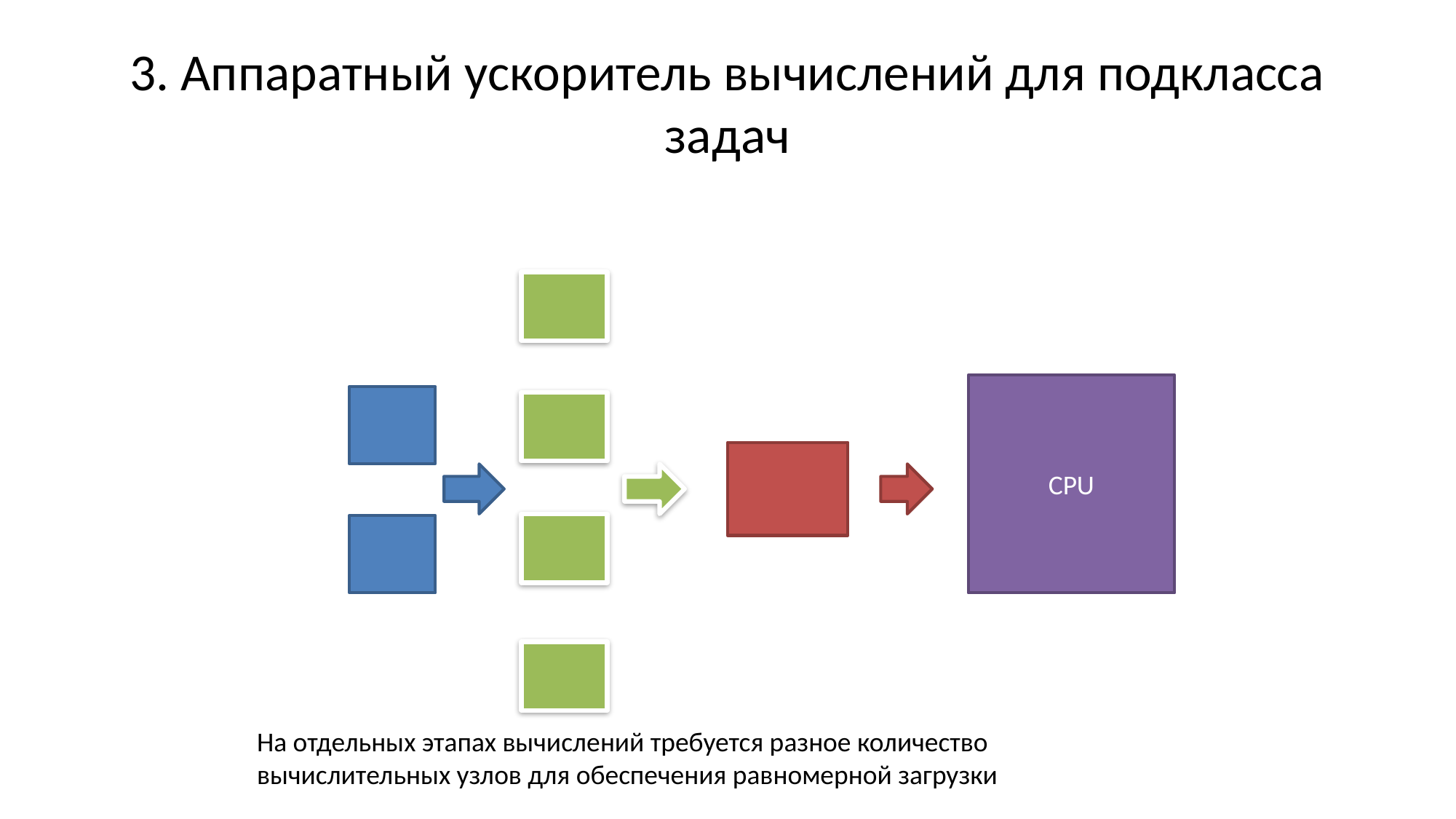

# 3. Аппаратный ускоритель вычислений для подкласса задач

CPU

На отдельных этапах вычислений требуется разное количество вычислительных узлов для обеспечения равномерной загрузки